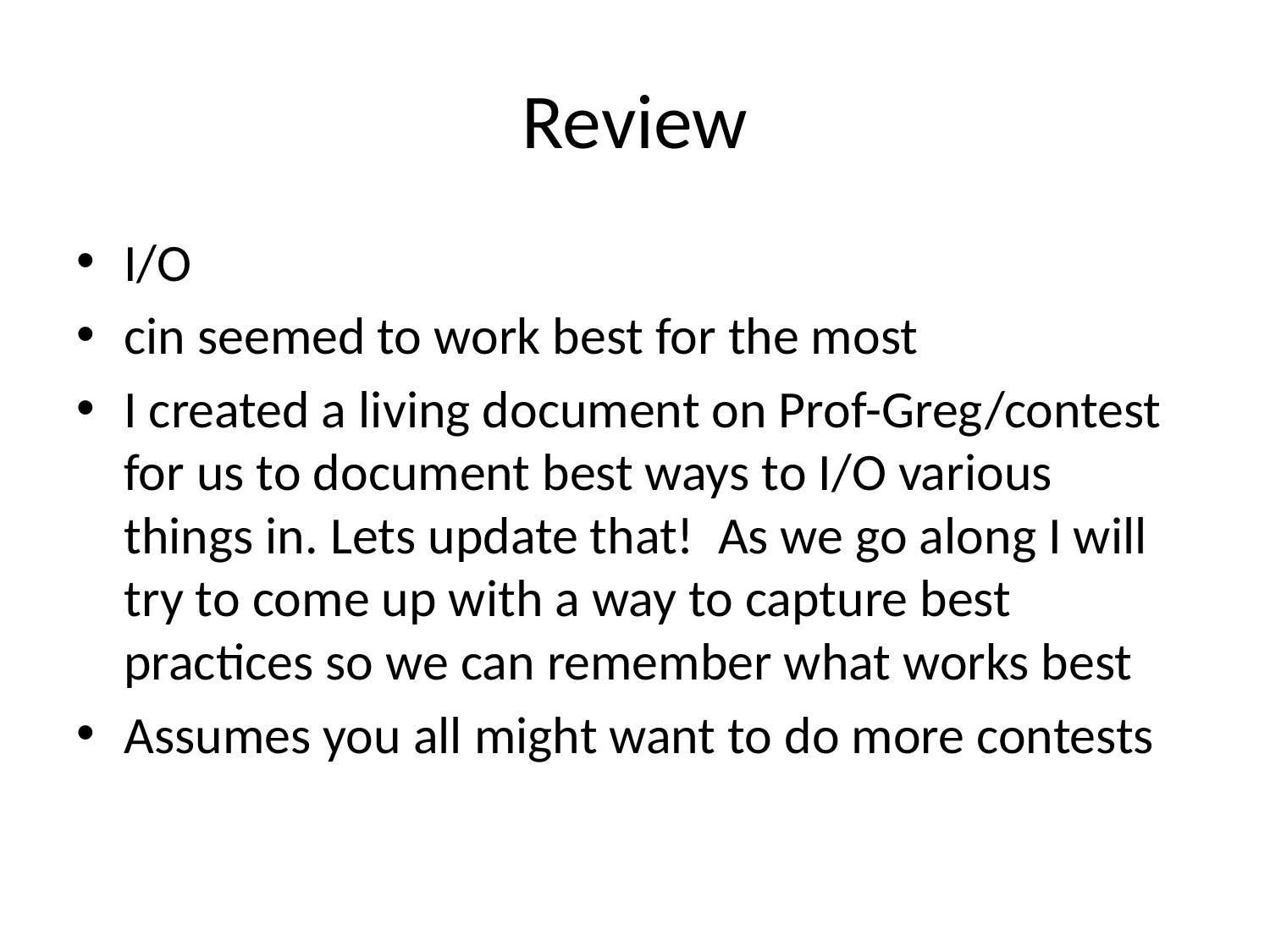

# Review
I/O
cin seemed to work best for the most
I created a living document on Prof-Greg/contest for us to document best ways to I/O various things in. Lets update that!  As we go along I will try to come up with a way to capture best practices so we can remember what works best
Assumes you all might want to do more contests